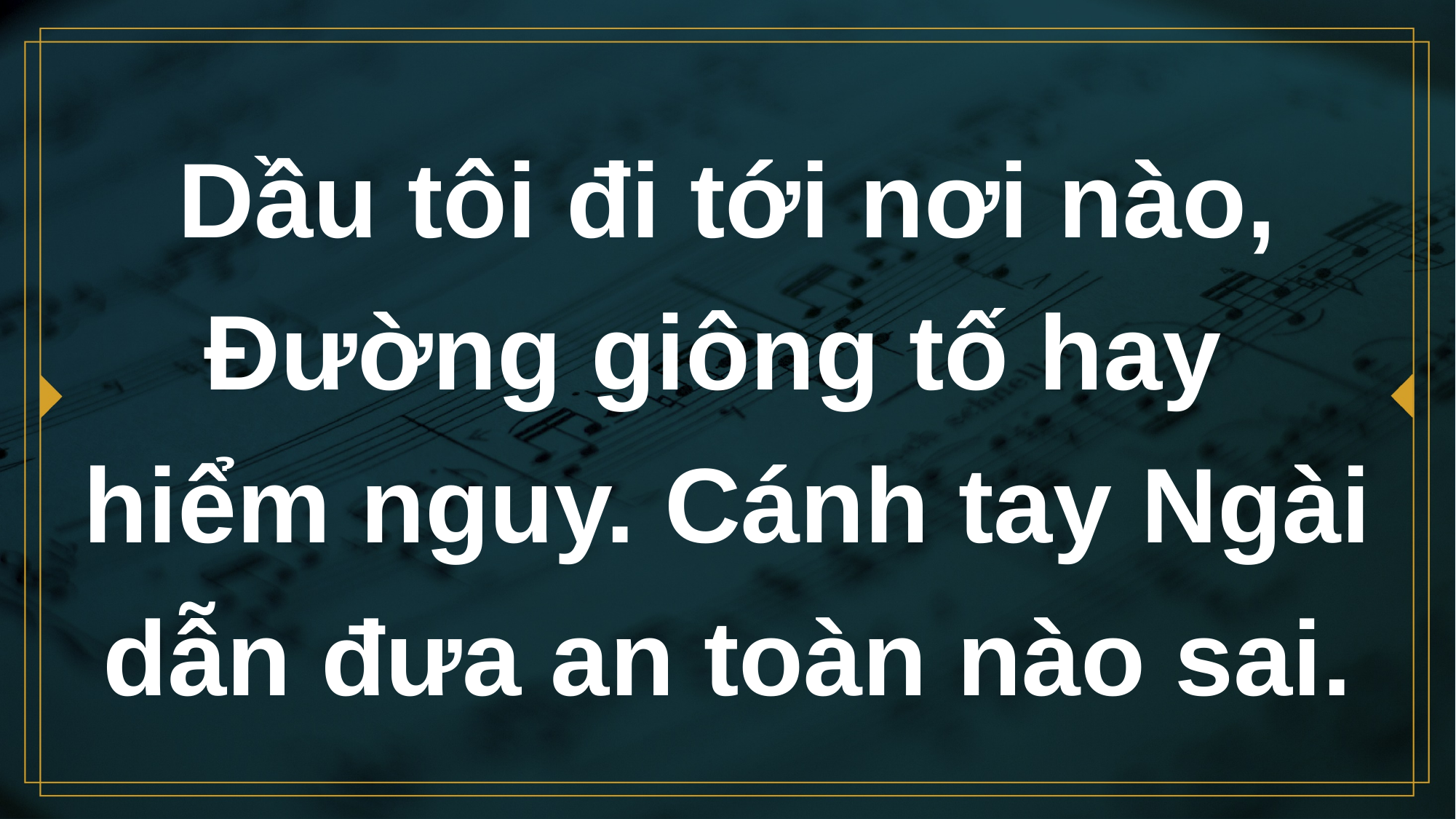

# Dầu tôi đi tới nơi nào, Ðường giông tố hay hiểm nguy. Cánh tay Ngài dẫn đưa an toàn nào sai.